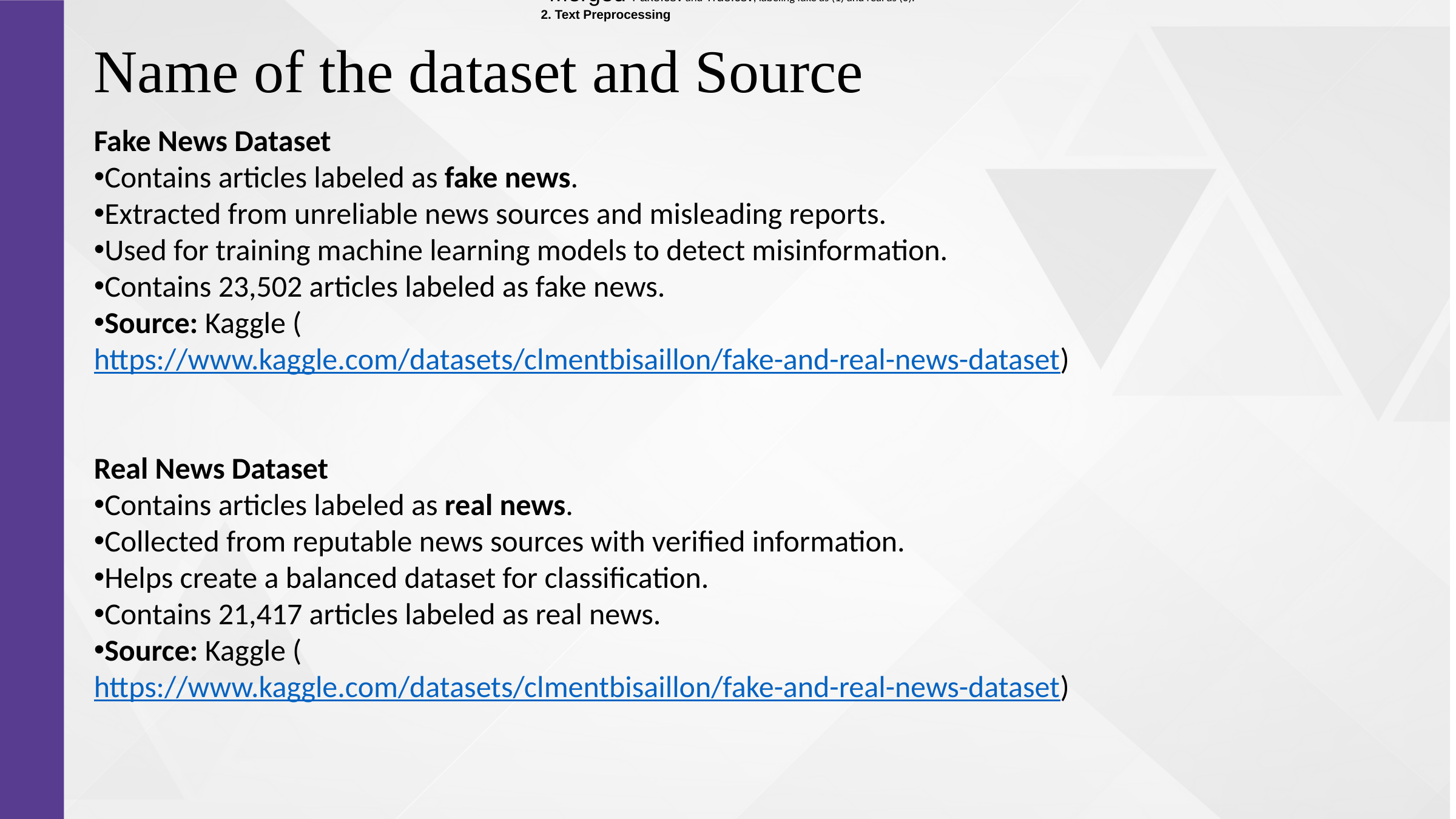

8

Merged Fake.csv and True.csv, labeling fake as (1) and real as (0).
2. Text Preprocessing

Name of the dataset and Source
Fake News Dataset
Contains articles labeled as fake news.
Extracted from unreliable news sources and misleading reports.
Used for training machine learning models to detect misinformation.
Contains 23,502 articles labeled as fake news.
Source: Kaggle (https://www.kaggle.com/datasets/clmentbisaillon/fake-and-real-news-dataset)

Real News Dataset
Contains articles labeled as real news.
Collected from reputable news sources with verified information.
Helps create a balanced dataset for classification.
Contains 21,417 articles labeled as real news.
Source: Kaggle (https://www.kaggle.com/datasets/clmentbisaillon/fake-and-real-news-dataset)